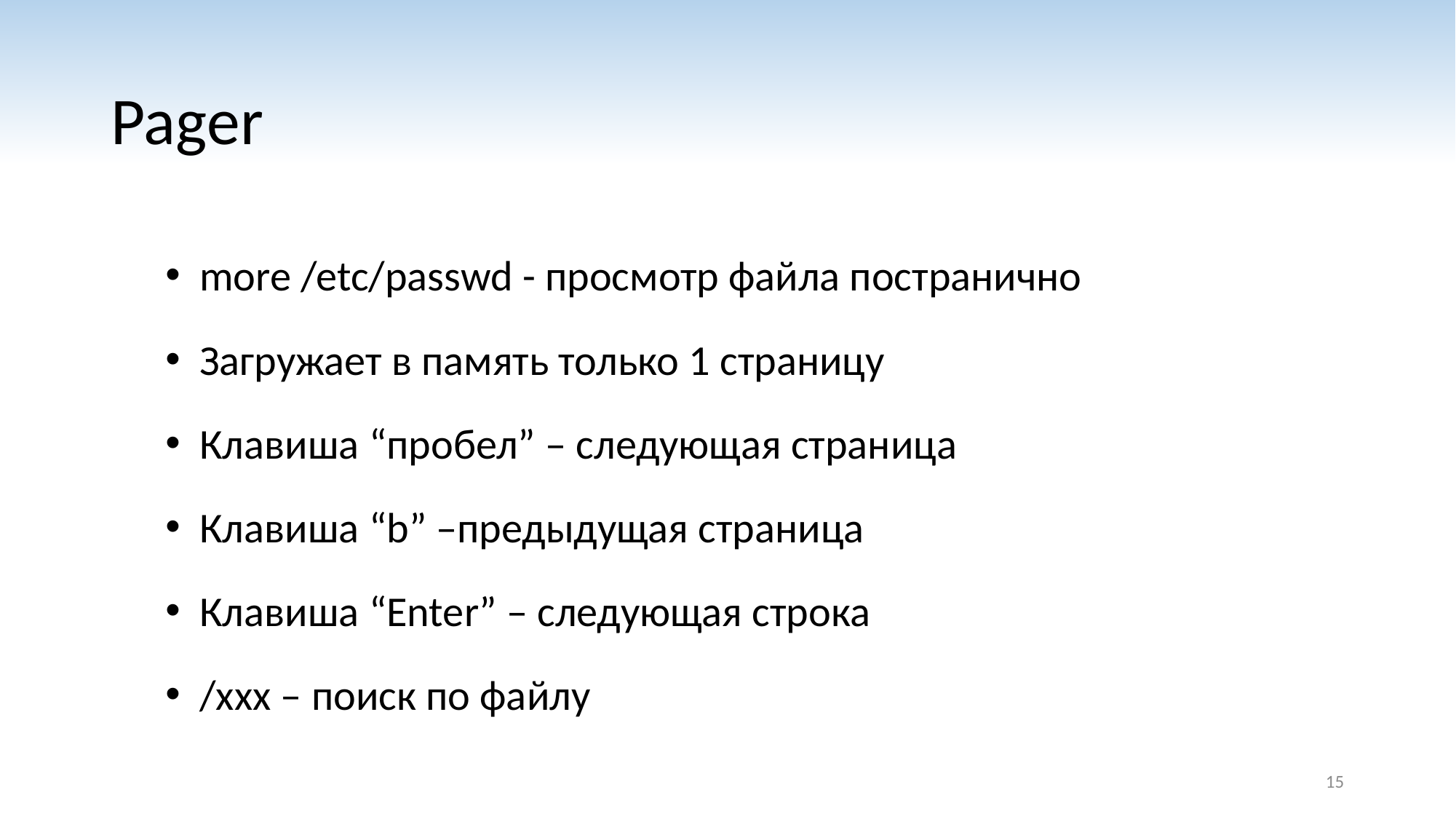

# Pager
more /etc/passwd - просмотр файла постранично
Загружает в память только 1 страницу
Клавиша “пробел” – следующая страница
Клавиша “b” –предыдущая страница
Клавиша “Enter” – следующая строка
/xxx – поиск по файлу
15